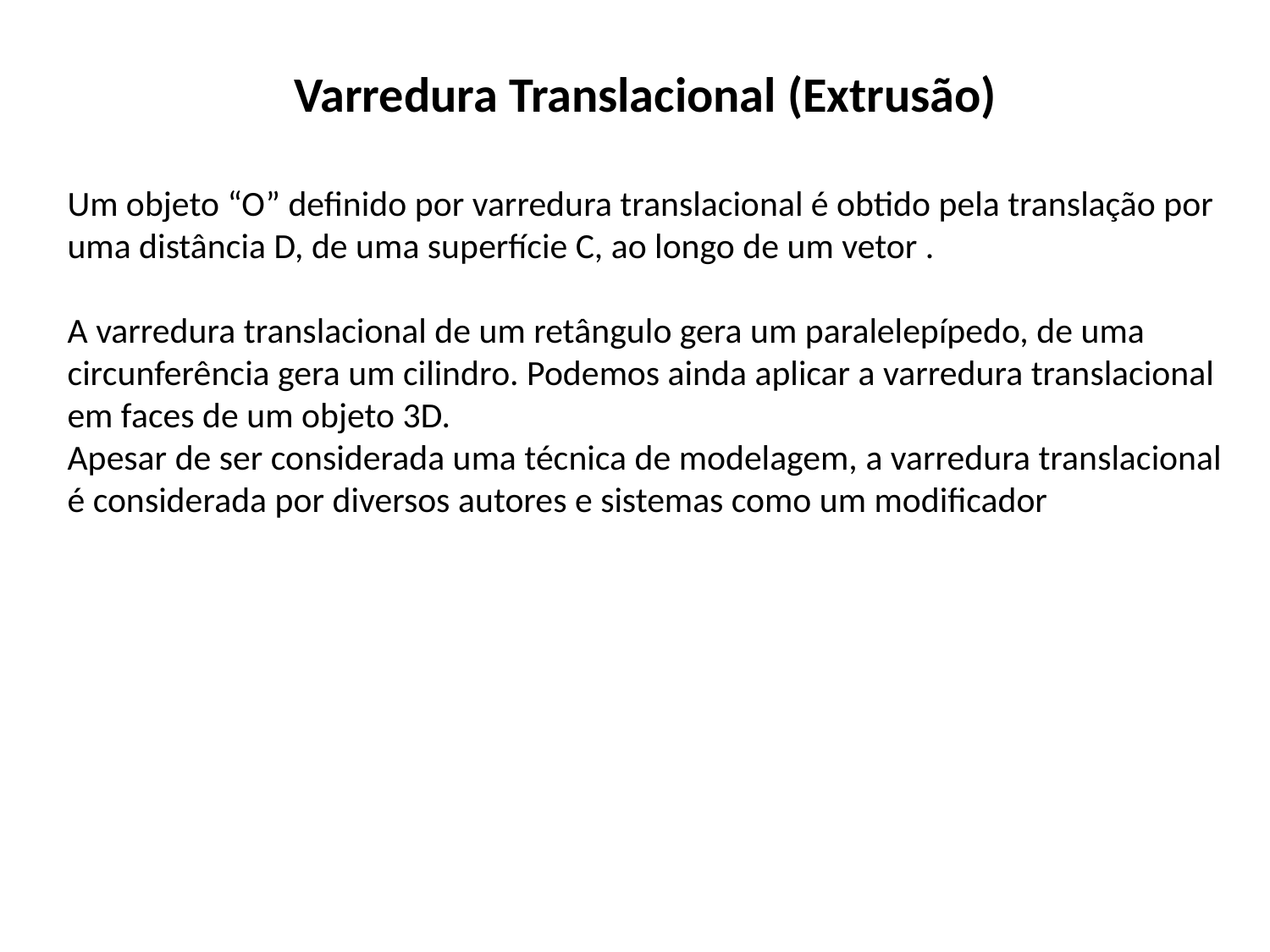

Varredura Translacional (Extrusão)

Um objeto “O” definido por varredura translacional é obtido pela translação por uma distância D, de uma superfície C, ao longo de um vetor .

A varredura translacional de um retângulo gera um paralelepípedo, de uma circunferência gera um cilindro. Podemos ainda aplicar a varredura translacional em faces de um objeto 3D.
Apesar de ser considerada uma técnica de modelagem, a varredura translacional é considerada por diversos autores e sistemas como um modificador